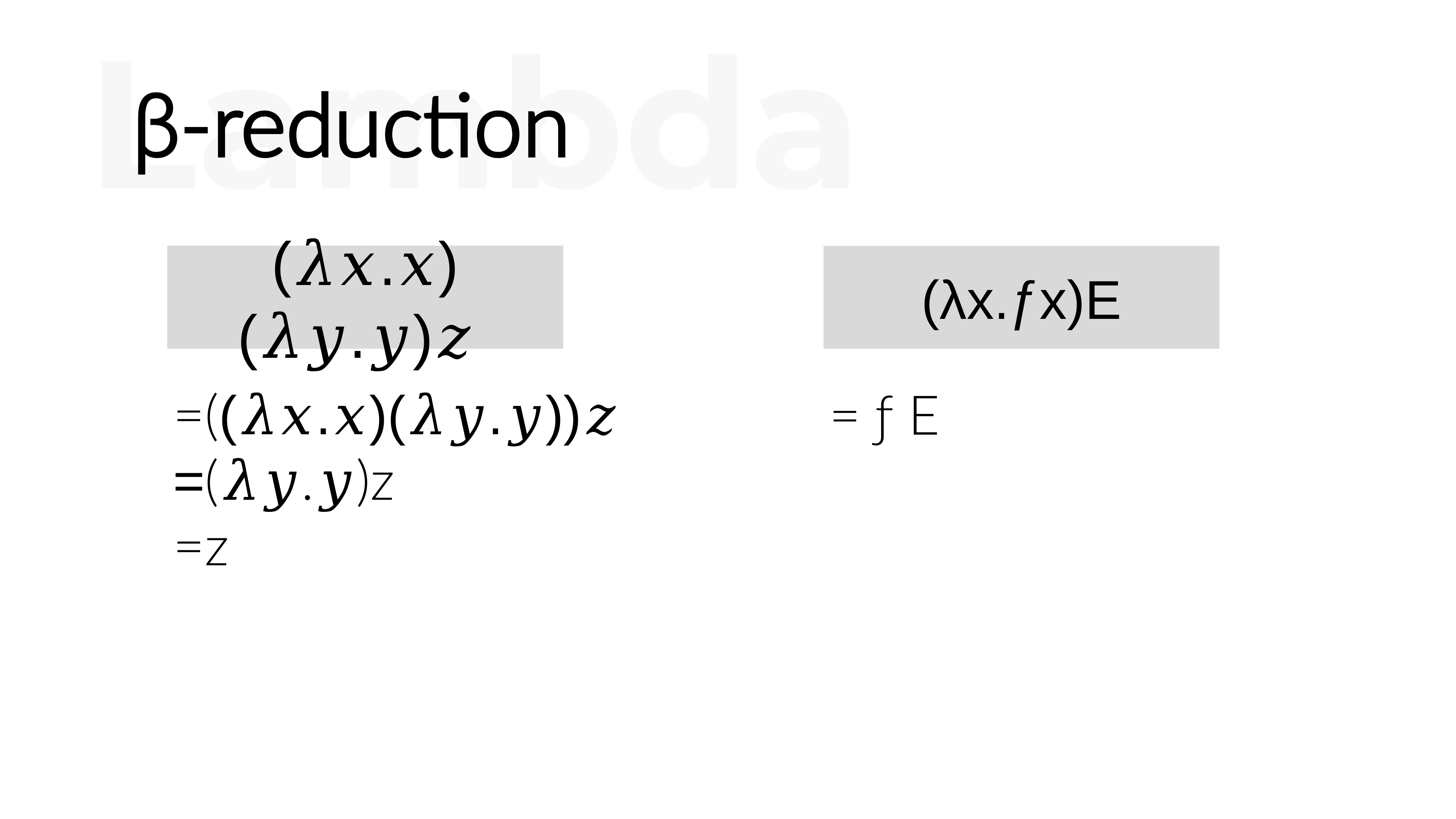

Lambda
β-reduction
(𝜆𝑥.𝑥)(𝜆𝑦.𝑦)𝑧
(𝜆𝑥.𝑥)(𝜆𝑦.𝑦)𝑧

=((𝜆𝑥.𝑥)(𝜆𝑦.𝑦))𝑧
=(𝜆𝑦.𝑦)z
=z
(λx.ƒx)E

= ƒ E